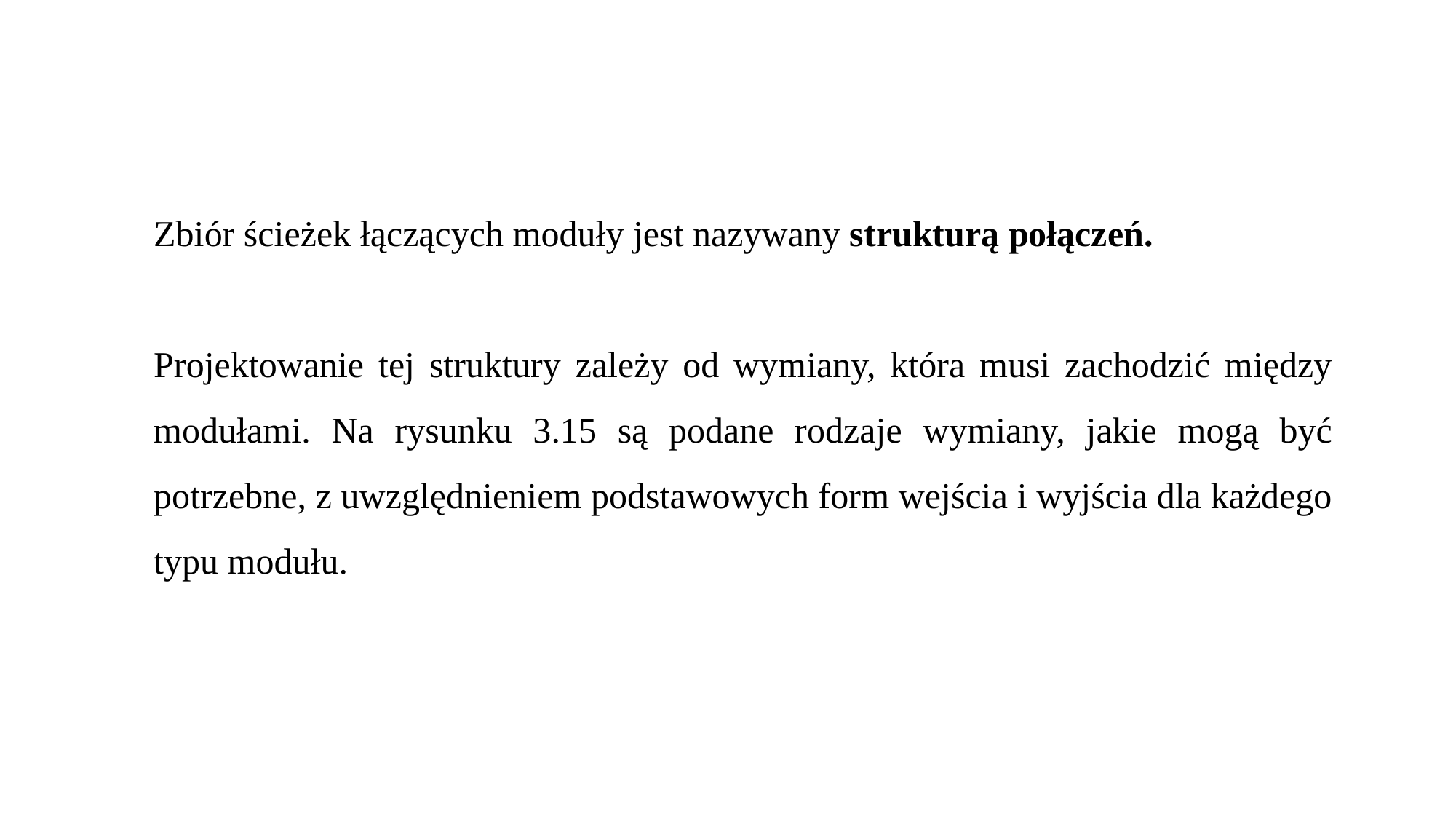

Zbiór ścieżek łączących moduły jest nazywany strukturą połączeń.

Projektowanie tej struktury zależy od wymiany, która musi zachodzić między modułami. Na rysunku 3.15 są podane rodzaje wymiany, jakie mogą być potrzebne, z uwzględnieniem podstawowych form wejścia i wyjścia dla każdego typu modułu.